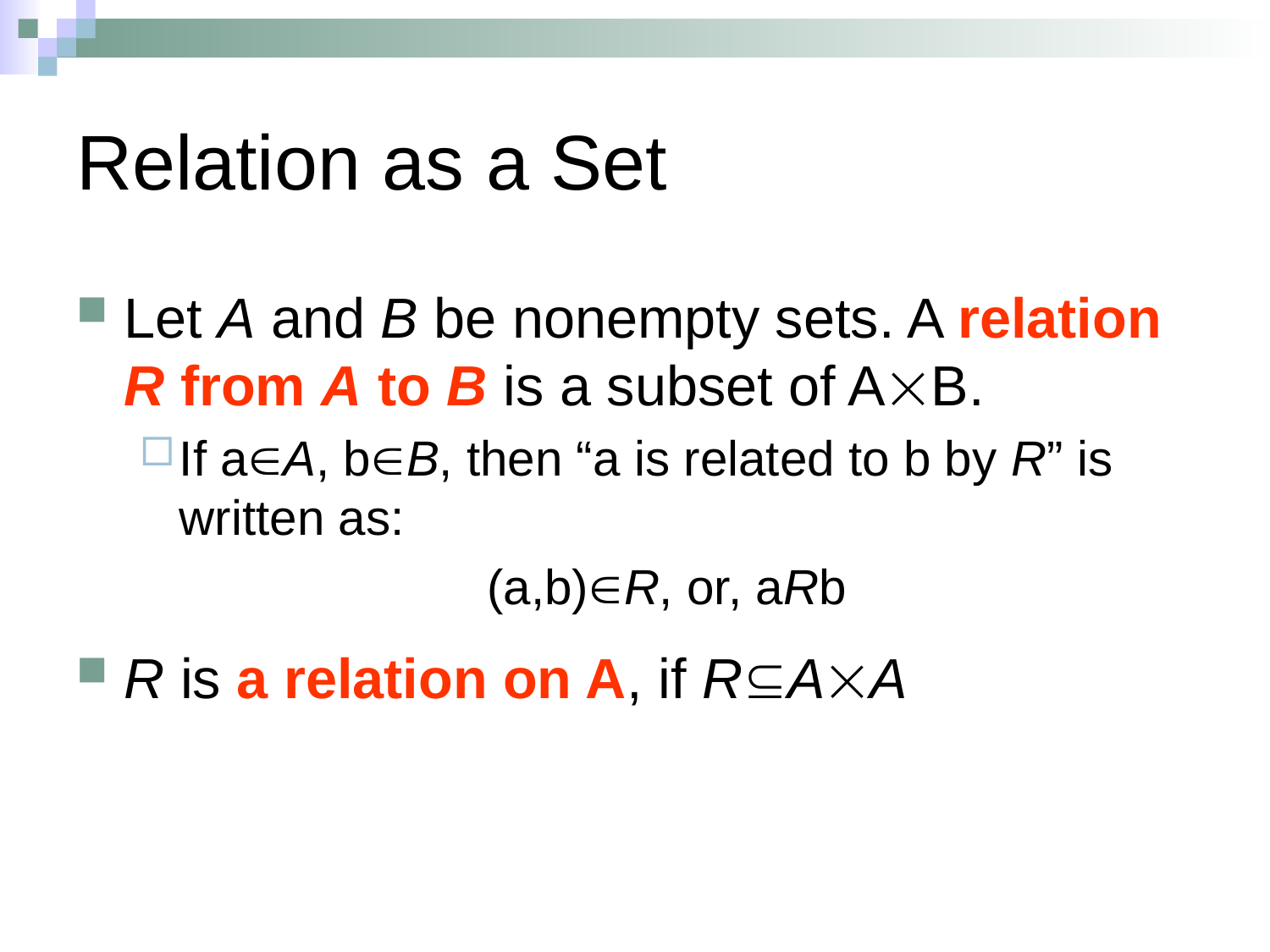

# Relation as a Set
Let A and B be nonempty sets. A relation R from A to B is a subset of A×B.
If a∈A, b∈B, then “a is related to b by R” is written as:
(a,b)∈R, or, aRb
R is a relation on A, if R⊆A×A